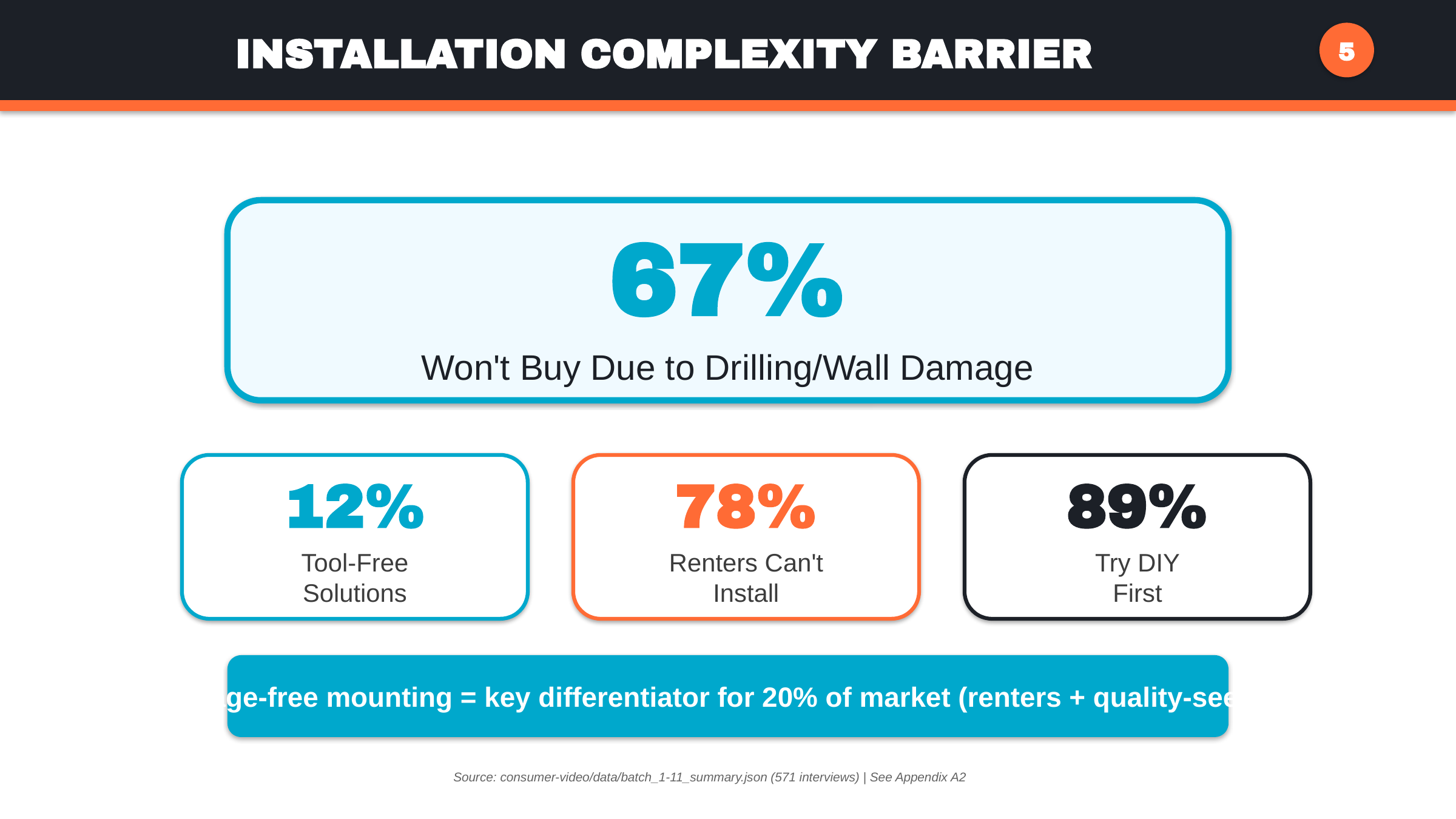

INSTALLATION COMPLEXITY BARRIER

5

67%
Won't Buy Due to Drilling/Wall Damage

12%
Tool-Free
Solutions
78%
Renters Can't
Install
89%
Try DIY
First

Damage-free mounting = key differentiator for 20% of market (renters + quality-seekers)
Source: consumer-video/data/batch_1-11_summary.json (571 interviews) | See Appendix A2